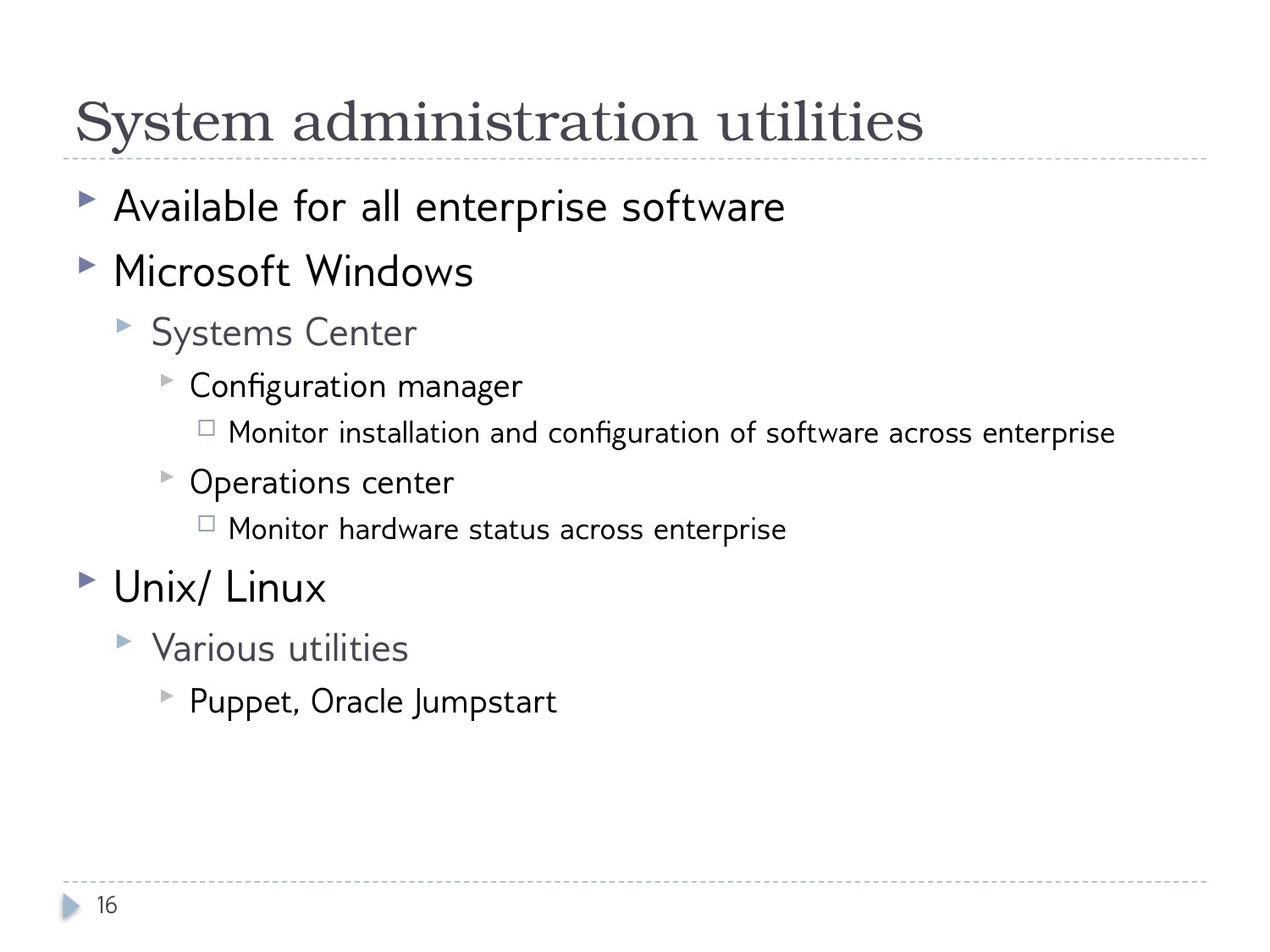

# System administration utilities
Available for all enterprise software
Microsoft Windows
Systems Center
Configuration manager
Monitor installation and configuration of software across enterprise
Operations center
Monitor hardware status across enterprise
Unix/ Linux
Various utilities
Puppet, Oracle Jumpstart
16